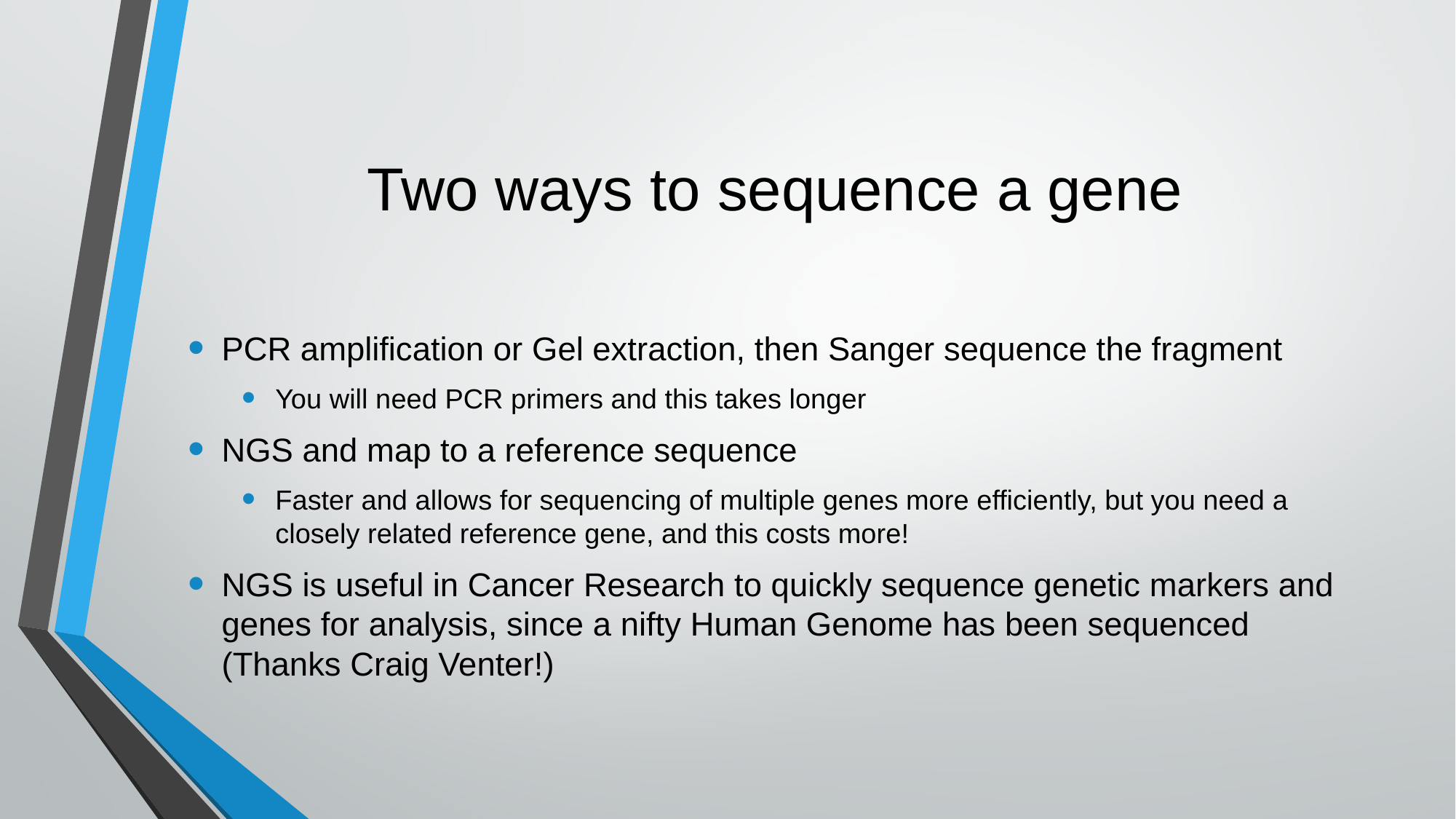

# Two ways to sequence a gene
PCR amplification or Gel extraction, then Sanger sequence the fragment
You will need PCR primers and this takes longer
NGS and map to a reference sequence
Faster and allows for sequencing of multiple genes more efficiently, but you need a closely related reference gene, and this costs more!
NGS is useful in Cancer Research to quickly sequence genetic markers and genes for analysis, since a nifty Human Genome has been sequenced (Thanks Craig Venter!)